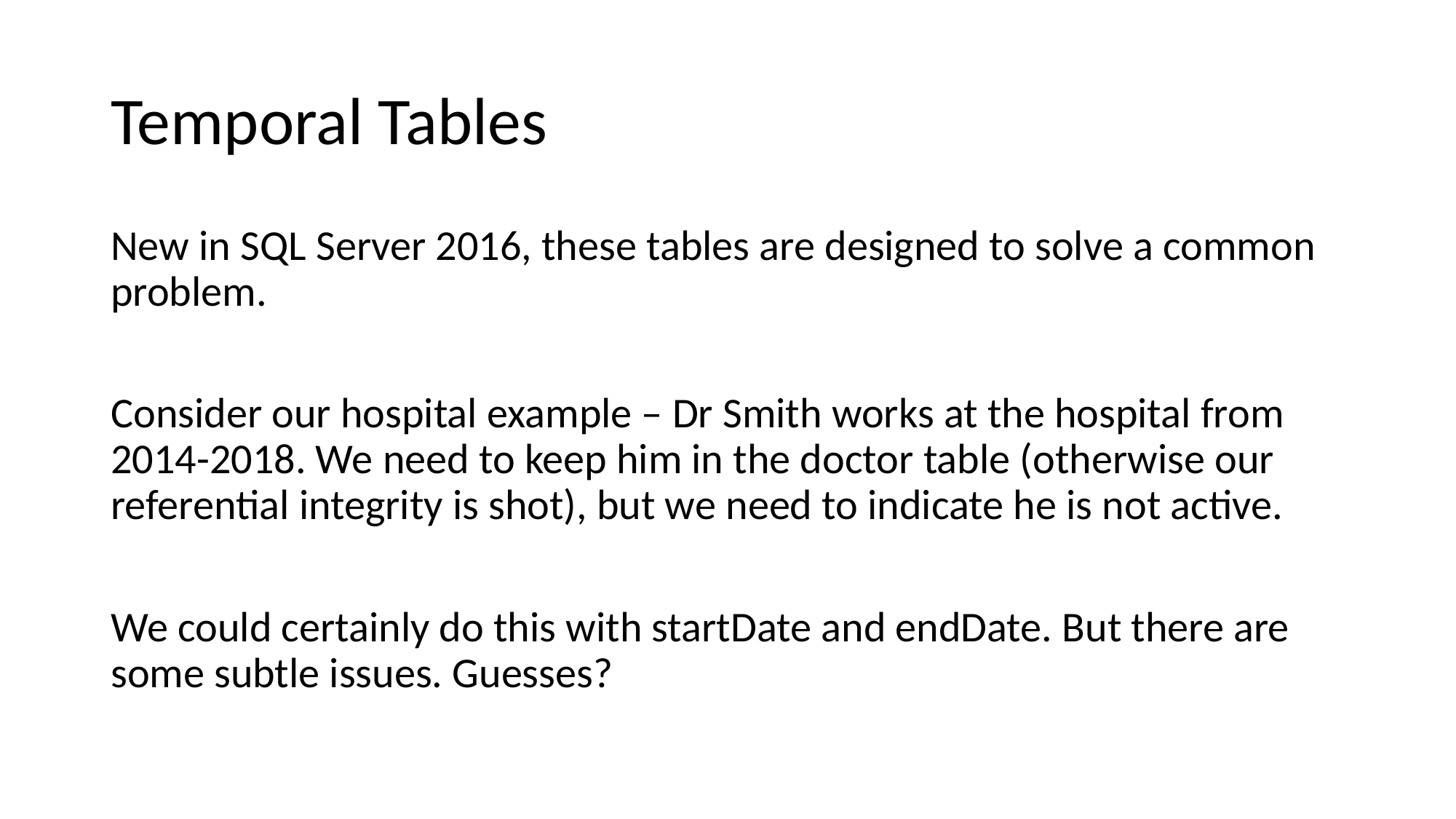

# Temporal Tables
New in SQL Server 2016, these tables are designed to solve a common problem.

Consider our hospital example – Dr Smith works at the hospital from 2014-2018. We need to keep him in the doctor table (otherwise our referential integrity is shot), but we need to indicate he is not active.

We could certainly do this with startDate and endDate. But there are some subtle issues. Guesses?